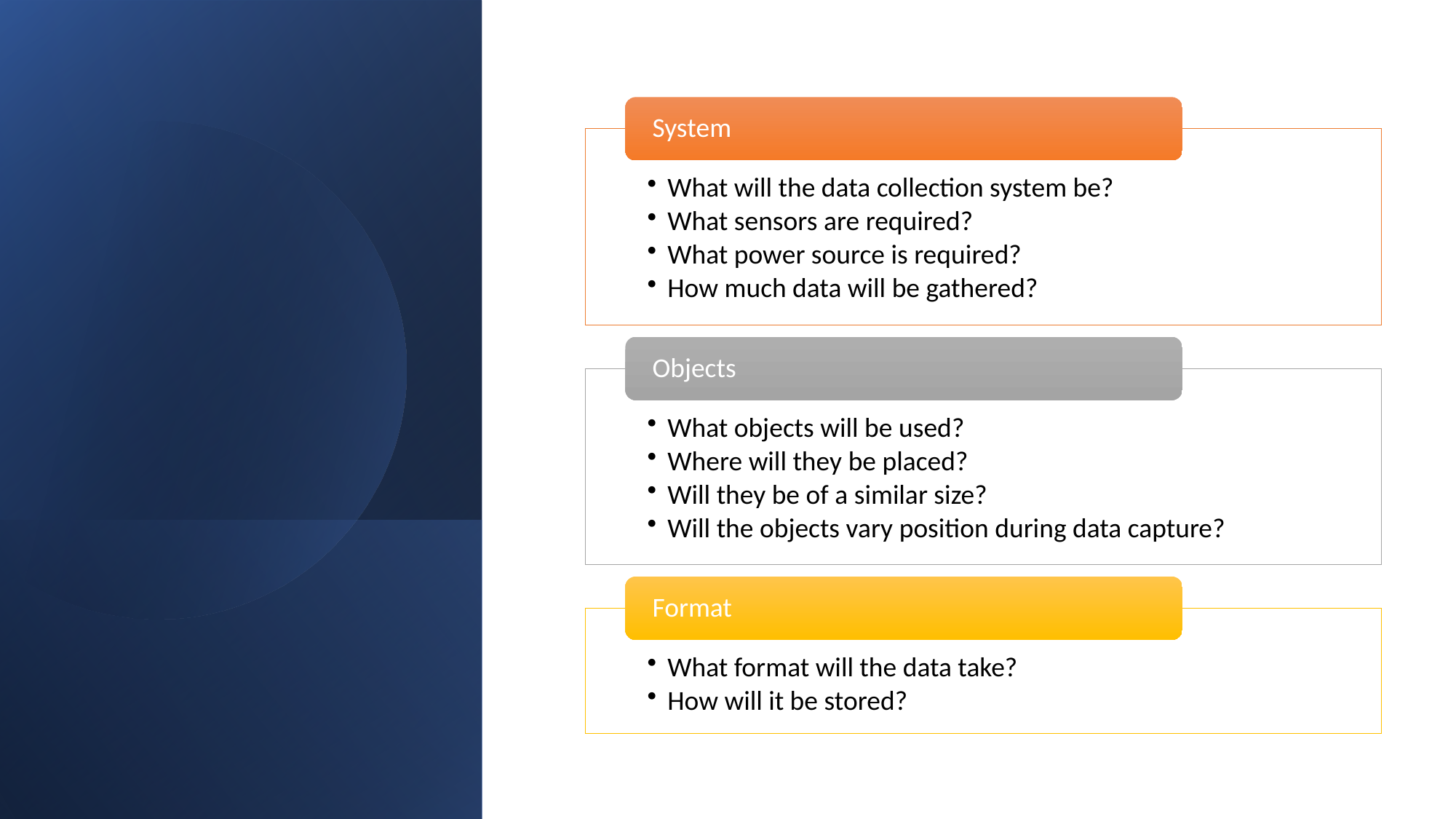

What will the data collection system be?
What sensors are required?
What power source is required?
How much data will be gathered?
System
What objects will be used?
Where will they be placed?
Will they be of a similar size?
Will the objects vary position during data capture?
Objects
What format will the data take?
How will it be stored?
Format